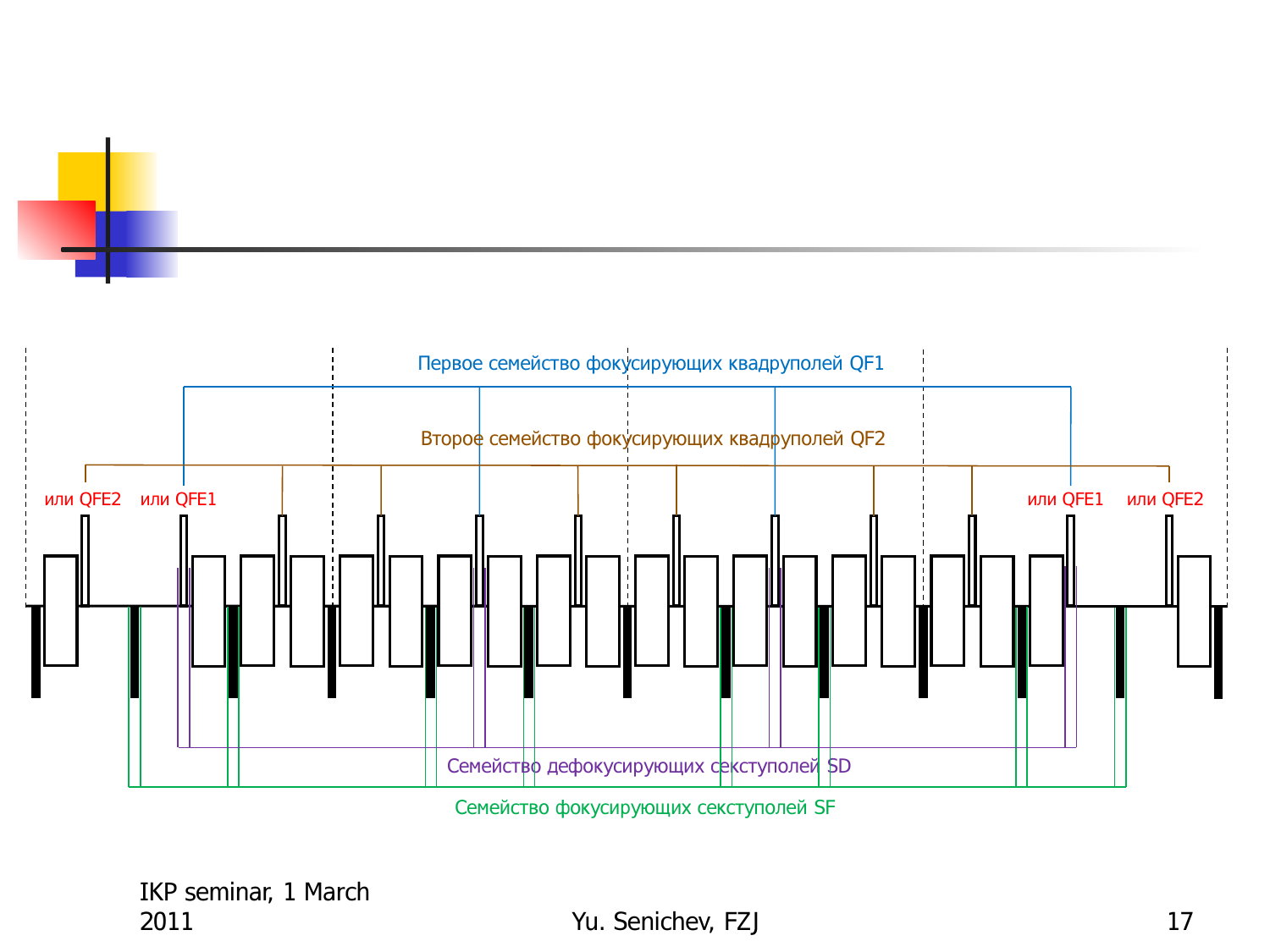

Первое семейство фокусирующих квадруполей QF1
Второе семейство фокусирующих квадруполей QF2
или QFE2
или QFE1
или QFE1
или QFE2

Семейство дефокусирующих секступолей SD
Семейство фокусирующих секступолей SF
IKP seminar, 1 March 2011
Yu. Senichev, FZJ
17